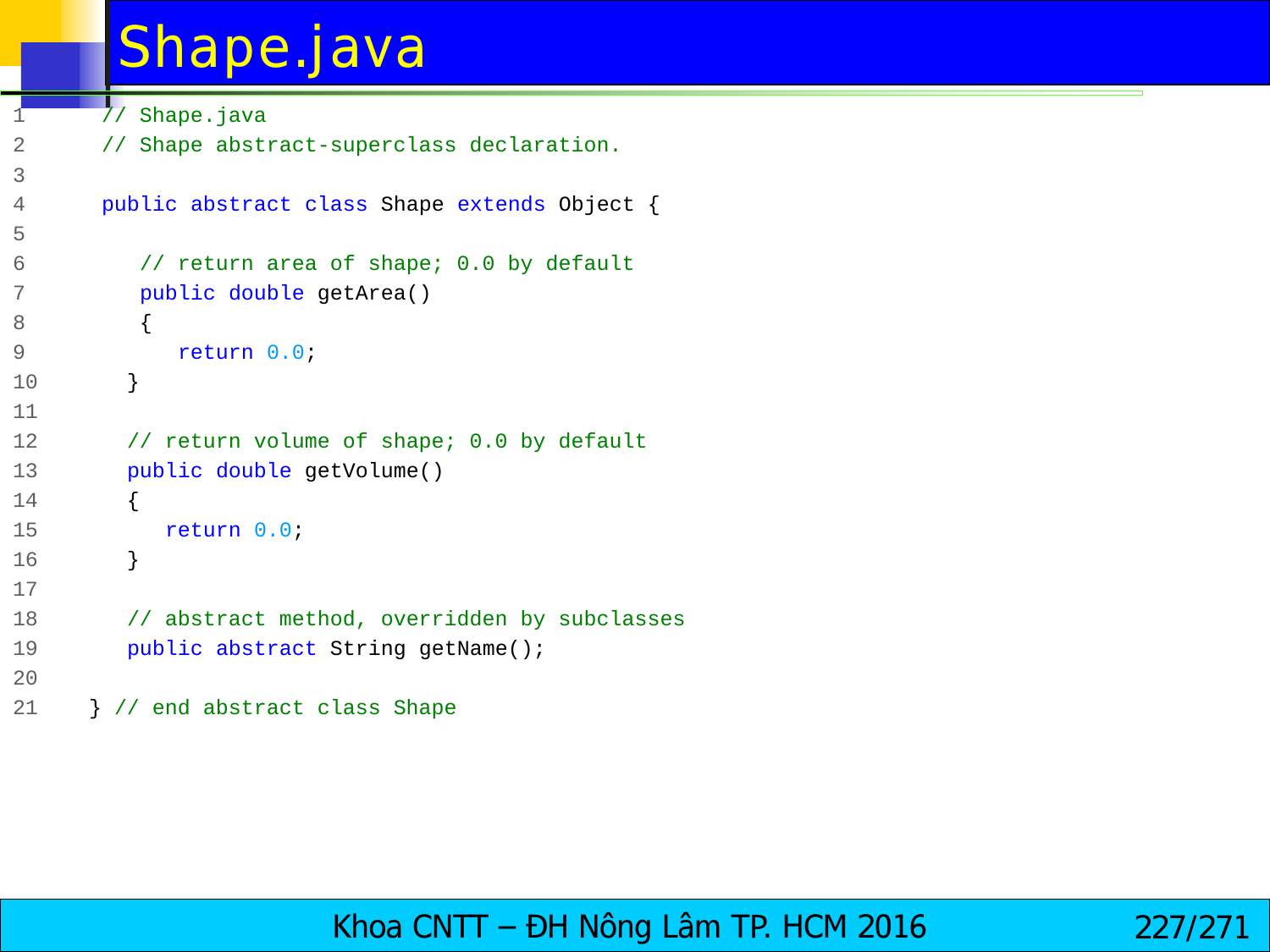

# Shape.java
1      // Shape.java
2      // Shape abstract-superclass declaration.
3
4      public abstract class Shape extends Object {
5
6         // return area of shape; 0.0 by default
7         public double getArea()
8         {
9            return 0.0;
10       }
11
12       // return volume of shape; 0.0 by default
13       public double getVolume()
14       {
15          return 0.0;
16       }
17
18       // abstract method, overridden by subclasses
19       public abstract String getName();
20
21    } // end abstract class Shape